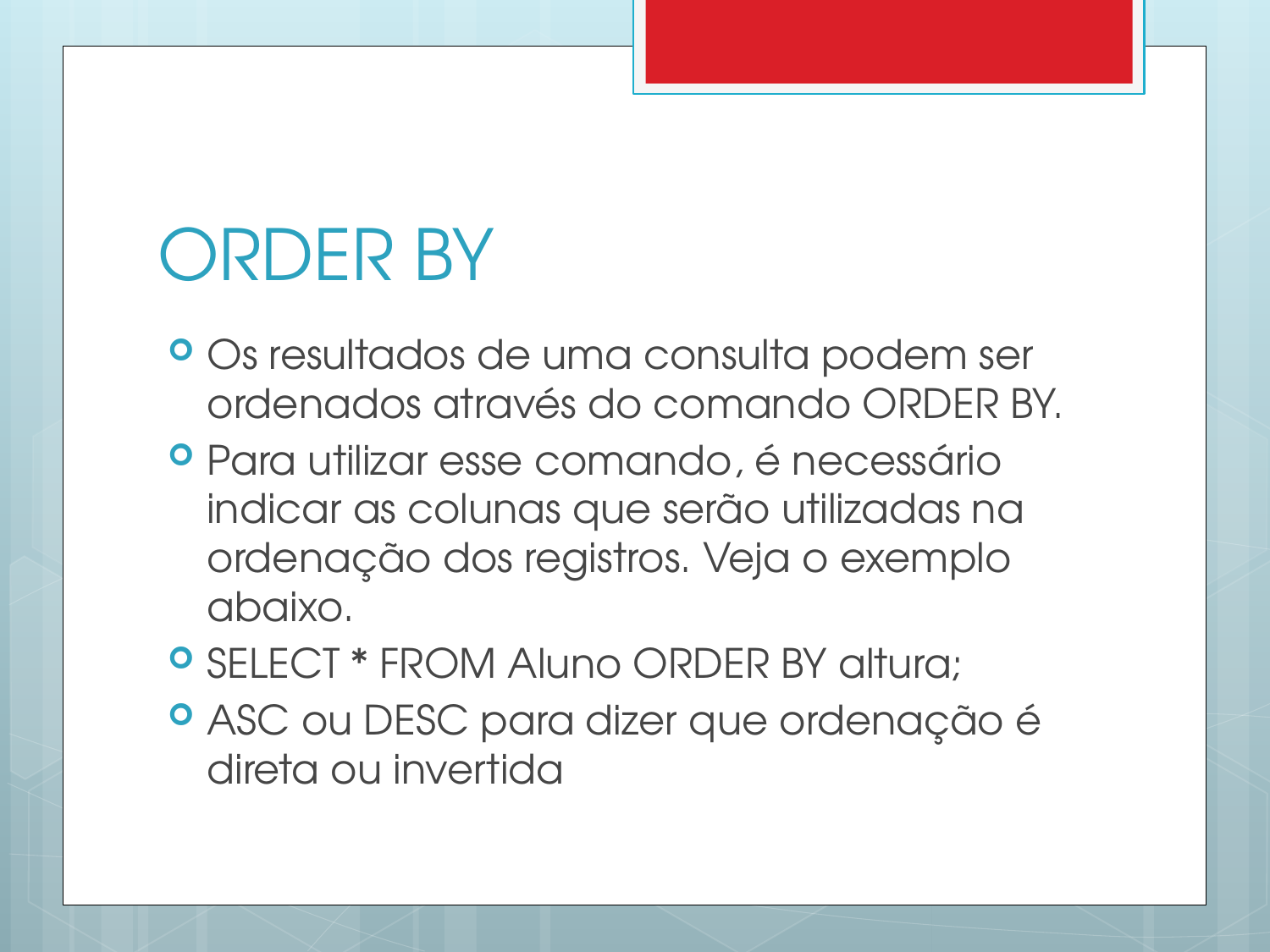

# ORDER BY
Os resultados de uma consulta podem ser ordenados através do comando ORDER BY.
Para utilizar esse comando, é necessário indicar as colunas que serão utilizadas na ordenação dos registros. Veja o exemplo abaixo.
SELECT * FROM Aluno ORDER BY altura;
ASC ou DESC para dizer que ordenação é direta ou invertida